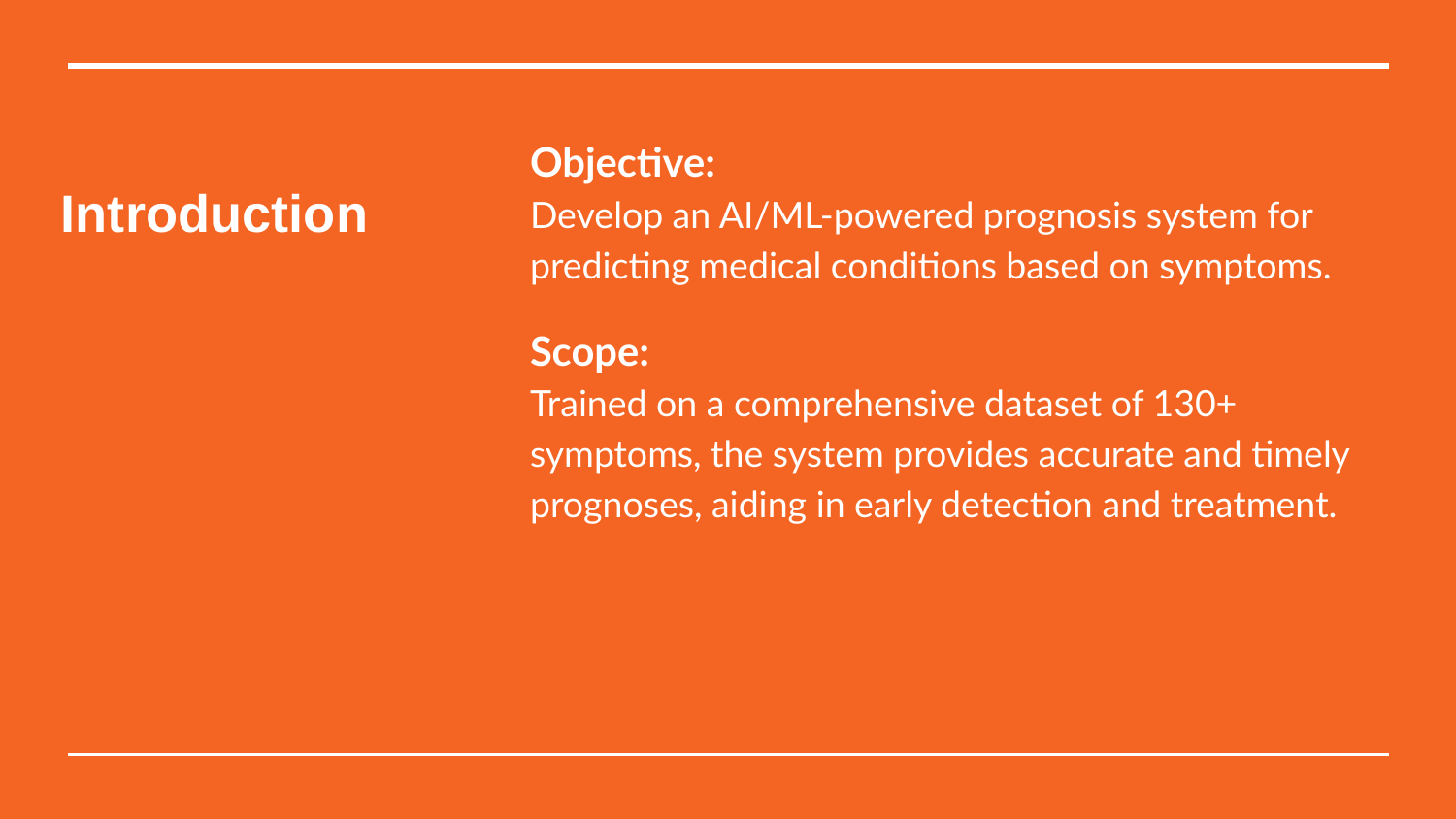

# Introduction
Objective:
Develop an AI/ML-powered prognosis system for predicting medical conditions based on symptoms.
Scope:
Trained on a comprehensive dataset of 130+ symptoms, the system provides accurate and timely prognoses, aiding in early detection and treatment.